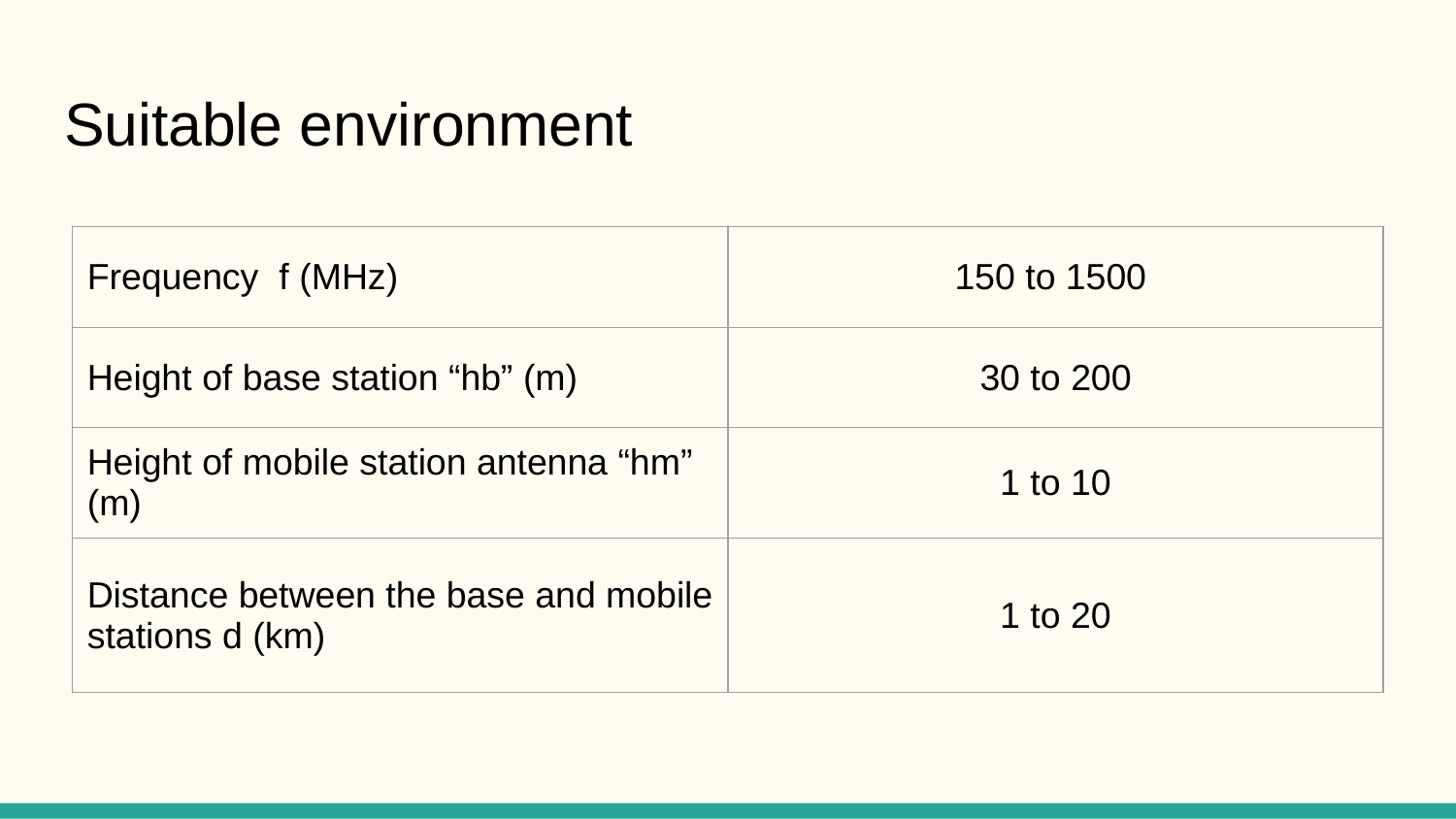

# Suitable environment
| Frequency f (MHz) | 150 to 1500 |
| --- | --- |
| Height of base station “hb” (m) | 30 to 200 |
| Height of mobile station antenna “hm” (m) | 1 to 10 |
| Distance between the base and mobile stations d (km) | 1 to 20 |